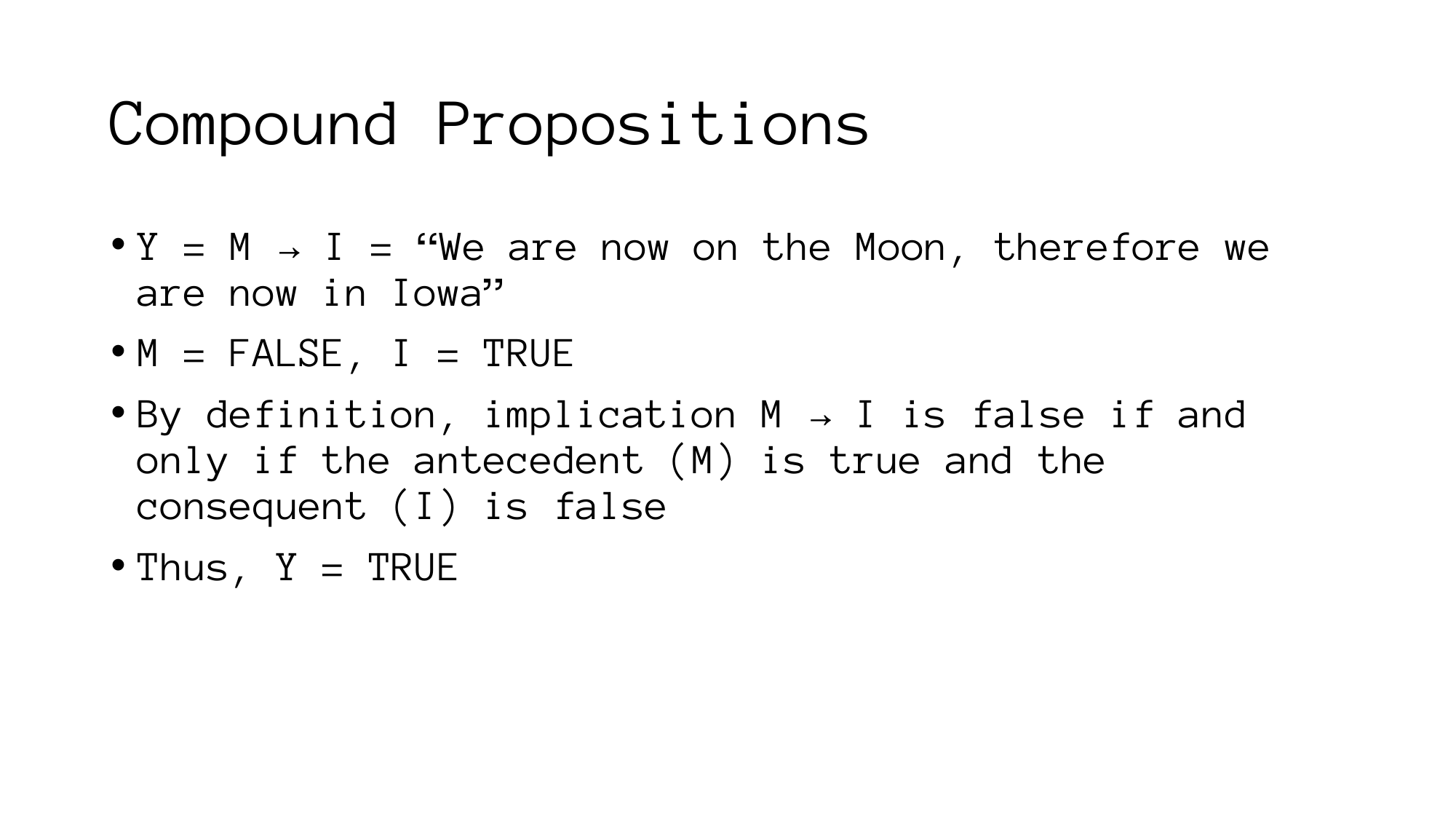

# Compound Propositions
Y = M → I = “We are now on the Moon, therefore we are now in Iowa”
M = FALSE, I = TRUE
By definition, implication M → I is false if and only if the antecedent (M) is true and the consequent (I) is false
Thus, Y = TRUE